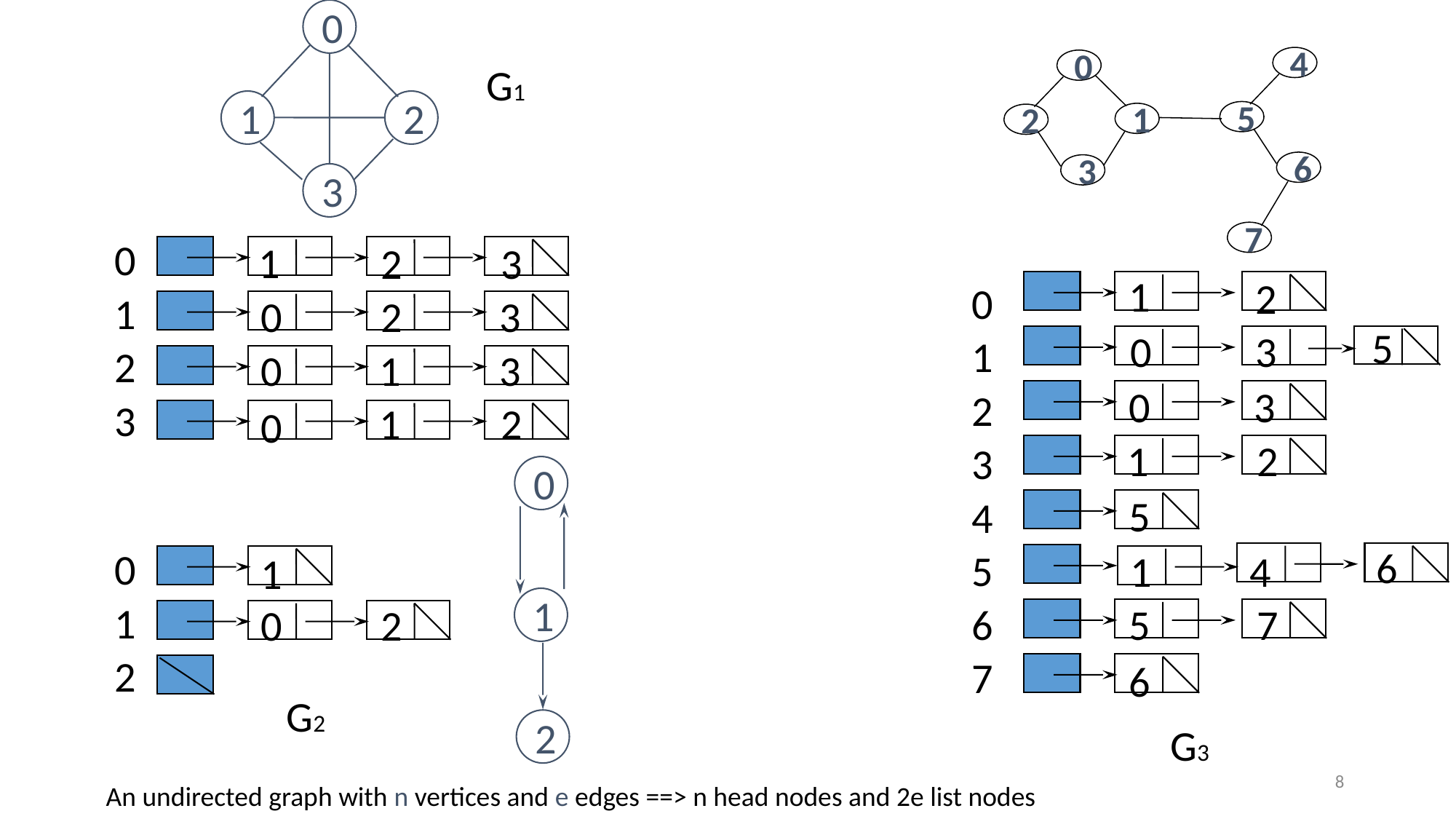

0

4

5

6
0

2

3

1

7

G1

1
2

3
0
1
2
3
1
2
3

1
2
0
1
2
3
4
5
6
7

0
2
3

5
0
3

0
1
3

0
3

1
2
0

1
2

0
5

0
1
2
6
4
1
1

1
5
7
0
2

6

G2
2
G3
8
An undirected graph with n vertices and e edges ==> n head nodes and 2e list nodes